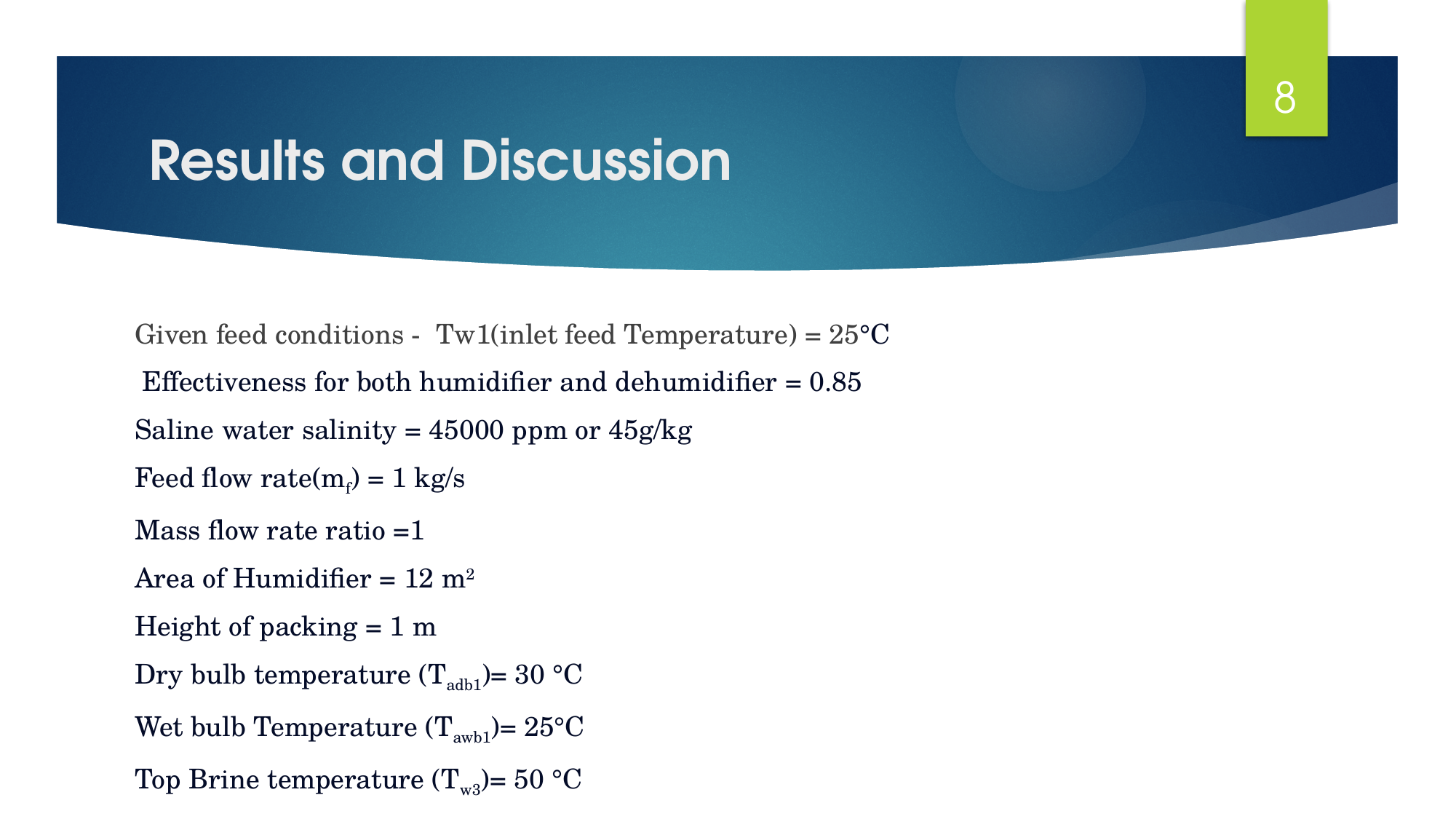

8
# Results and Discussion
Given feed conditions -  Tw1(inlet feed Temperature) = 25°C
 Effectiveness for both humidifier and dehumidifier = 0.85
Saline water salinity = 45000 ppm or 45g/kg
Feed flow rate(mf) = 1 kg/s
Mass flow rate ratio =1
Area of Humidifier = 12 m2
Height of packing = 1 m
Dry bulb temperature (Tadb1)= 30 °C
Wet bulb Temperature (Tawb1)= 25°C
Top Brine temperature (Tw3)= 50 °C